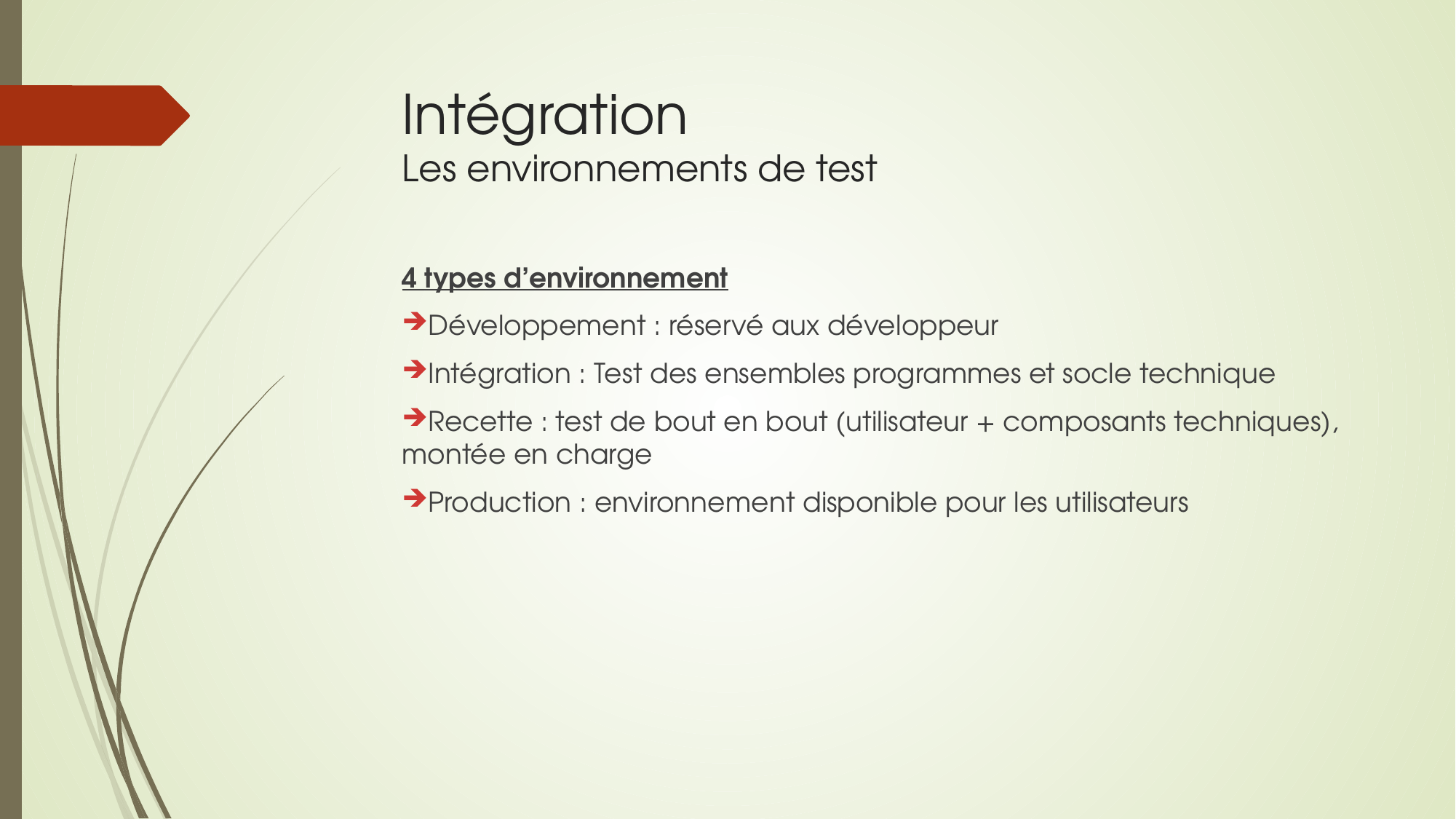

Intégration
Les environnements de test
4 types d’environnement
Développement : réservé aux développeur
Intégration : Test des ensembles programmes et socle technique
Recette : test de bout en bout (utilisateur + composants techniques), montée en charge
Production : environnement disponible pour les utilisateurs